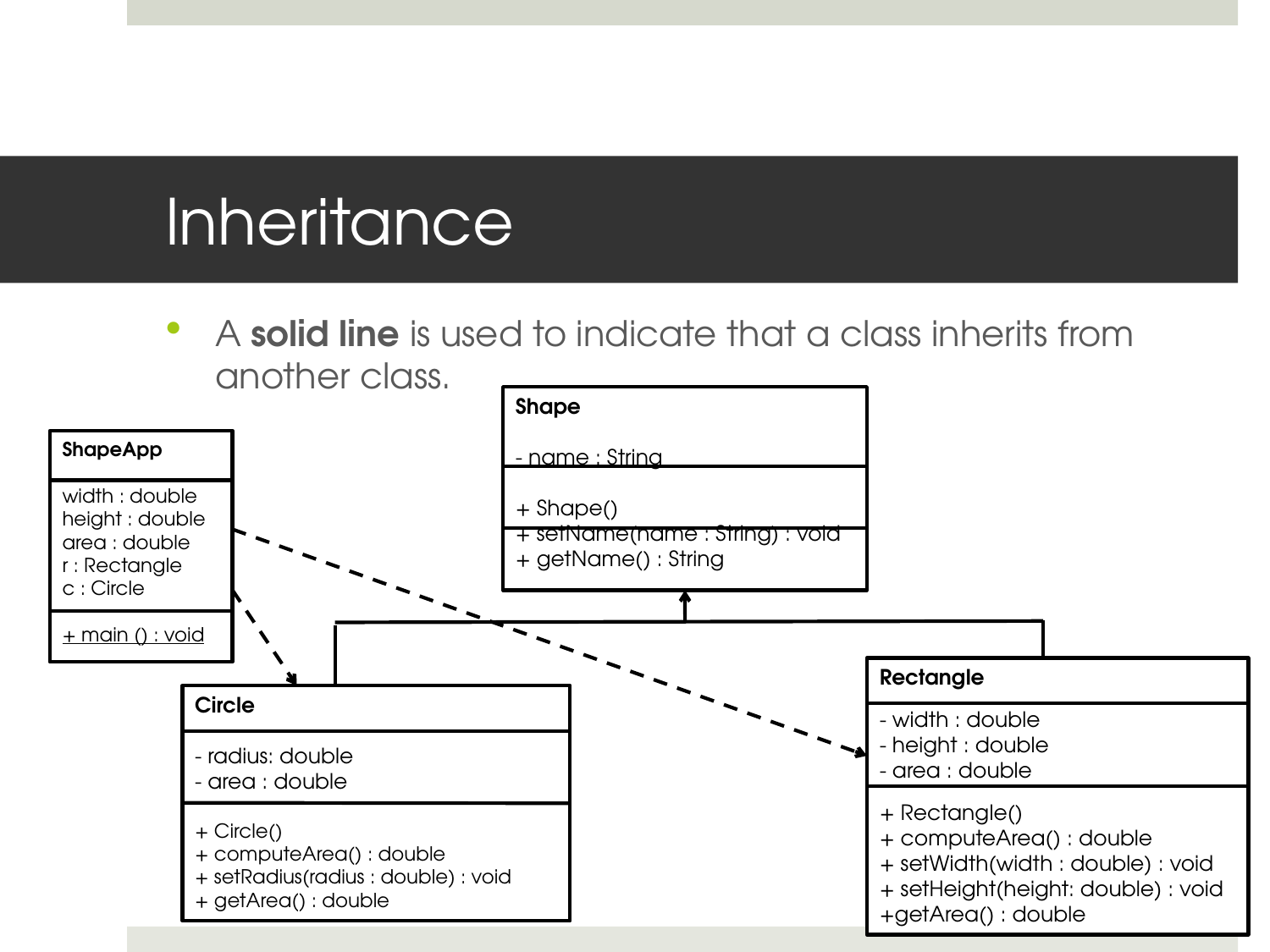

# Inheritance
A solid line is used to indicate that a class inherits from another class.
Shape

- name : String

+ Shape()
+ setName(name : String) : void
+ getName() : String
ShapeApp

width : double
height : double
area : double
r : Rectangle
c : Circle

+ main () : void
Rectangle

- width : double
- height : double
- area : double

+ Rectangle()
+ computeArea() : double
+ setWidth(width : double) : void
+ setHeight(height: double) : void
+getArea() : double

Circle

- radius: double
- area : double

+ Circle()
+ computeArea() : double
+ setRadius(radius : double) : void
+ getArea() : double